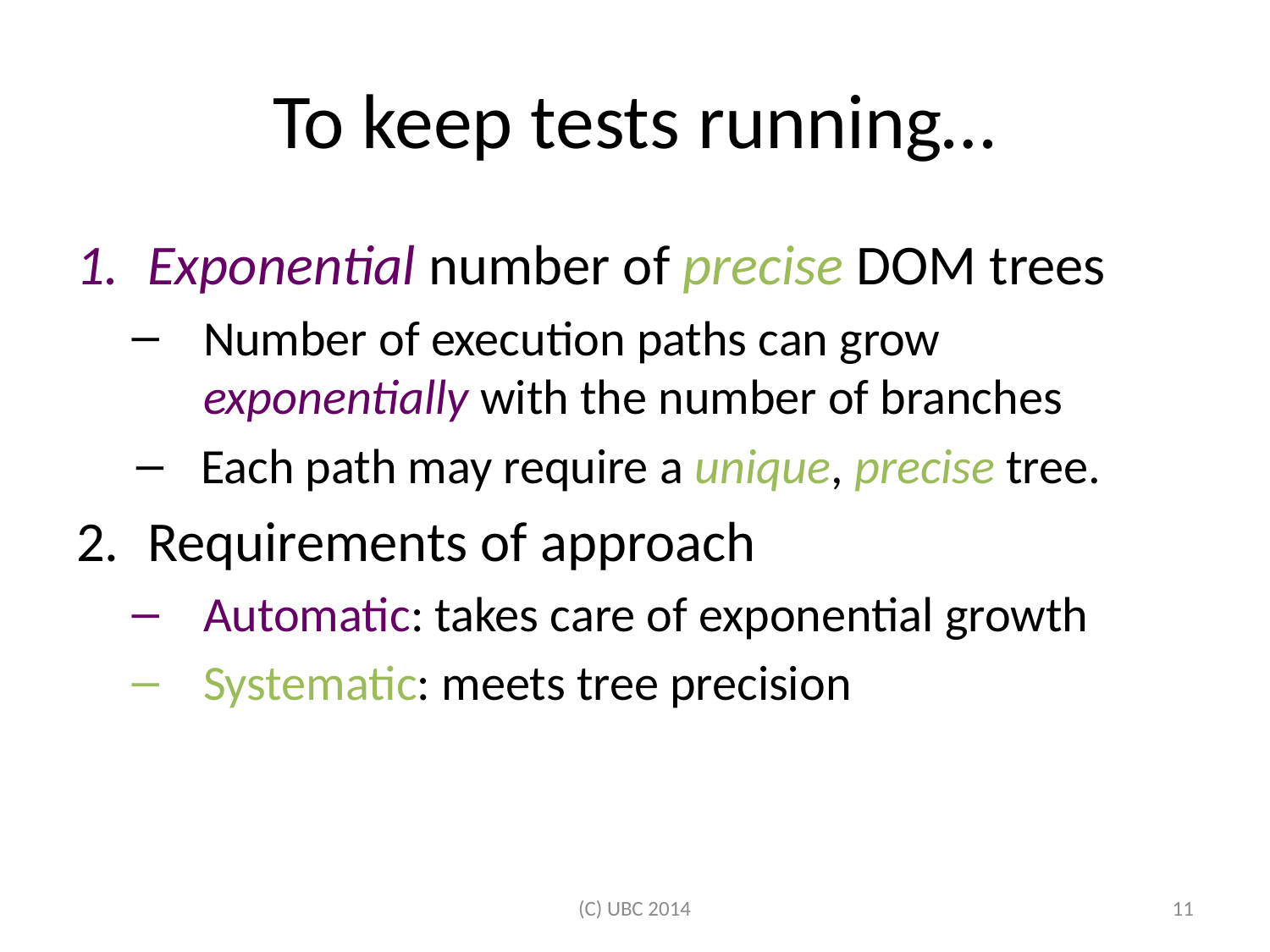

# To keep tests running…
Exponential number of precise DOM trees
Number of execution paths can grow exponentially with the number of branches
Each path may require a unique, precise tree.
Requirements of approach
Automatic: takes care of exponential growth
Systematic: meets tree precision

(C) UBC 2014
11